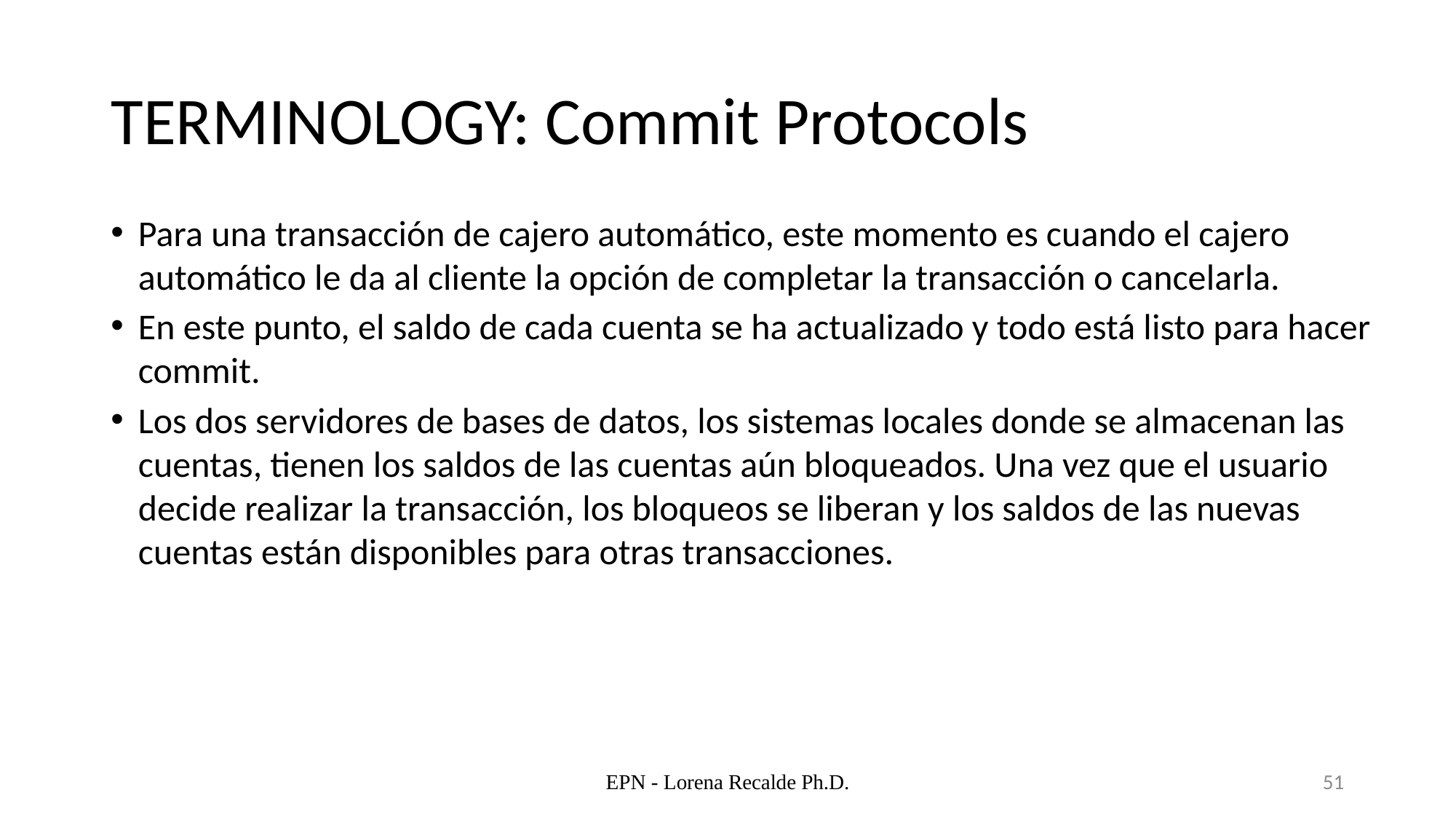

# TERMINOLOGY: Commit Protocols
Para una transacción de cajero automático, este momento es cuando el cajero automático le da al cliente la opción de completar la transacción o cancelarla.
En este punto, el saldo de cada cuenta se ha actualizado y todo está listo para hacer commit.
Los dos servidores de bases de datos, los sistemas locales donde se almacenan las cuentas, tienen los saldos de las cuentas aún bloqueados. Una vez que el usuario decide realizar la transacción, los bloqueos se liberan y los saldos de las nuevas cuentas están disponibles para otras transacciones.
EPN - Lorena Recalde Ph.D.
51